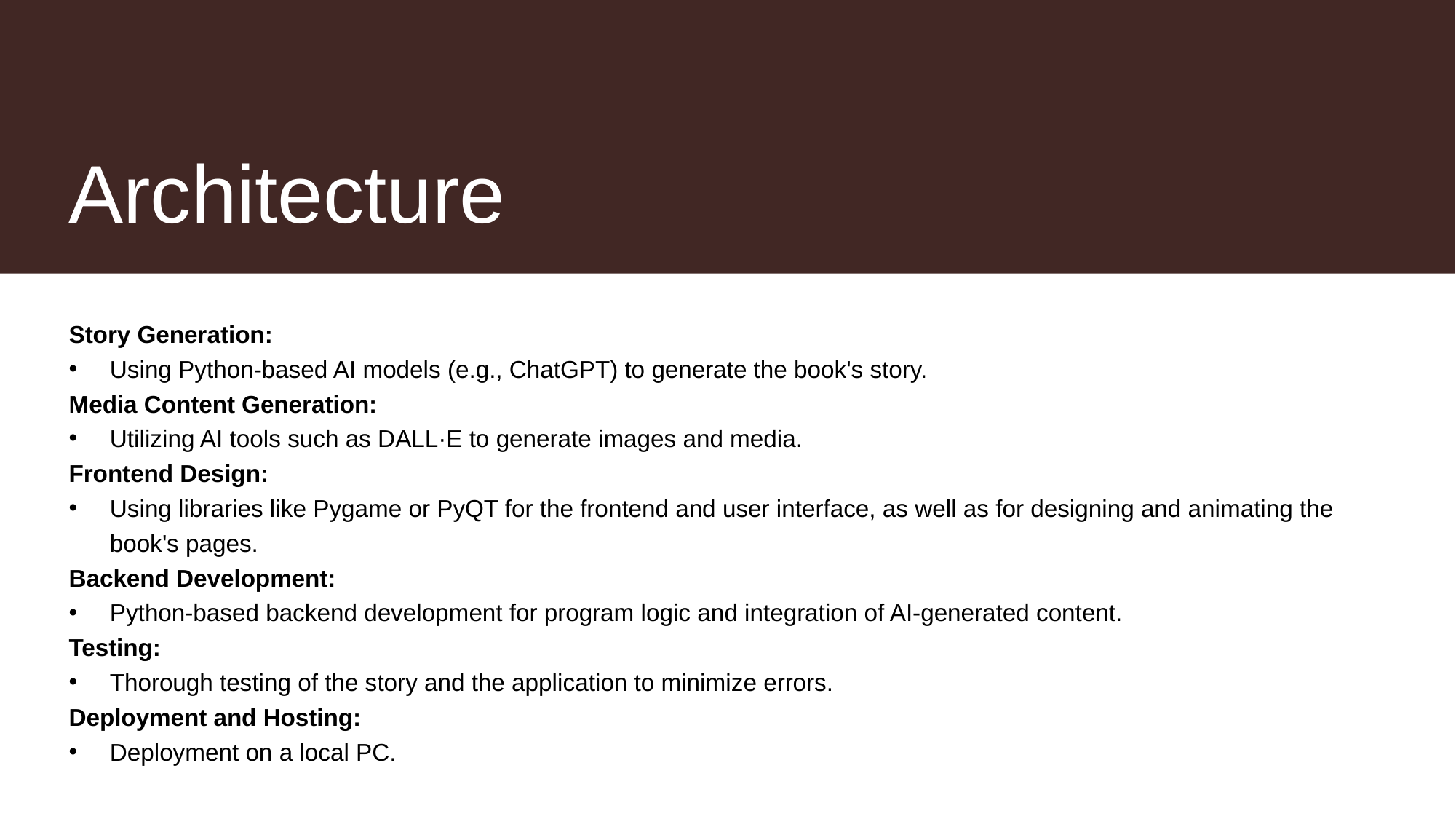

# Architecture
Story Generation:
Using Python-based AI models (e.g., ChatGPT) to generate the book's story.
Media Content Generation:
Utilizing AI tools such as DALL·E to generate images and media.
Frontend Design:
Using libraries like Pygame or PyQT for the frontend and user interface, as well as for designing and animating the book's pages.
Backend Development:
Python-based backend development for program logic and integration of AI-generated content.
Testing:
Thorough testing of the story and the application to minimize errors.
Deployment and Hosting:
Deployment on a local PC.